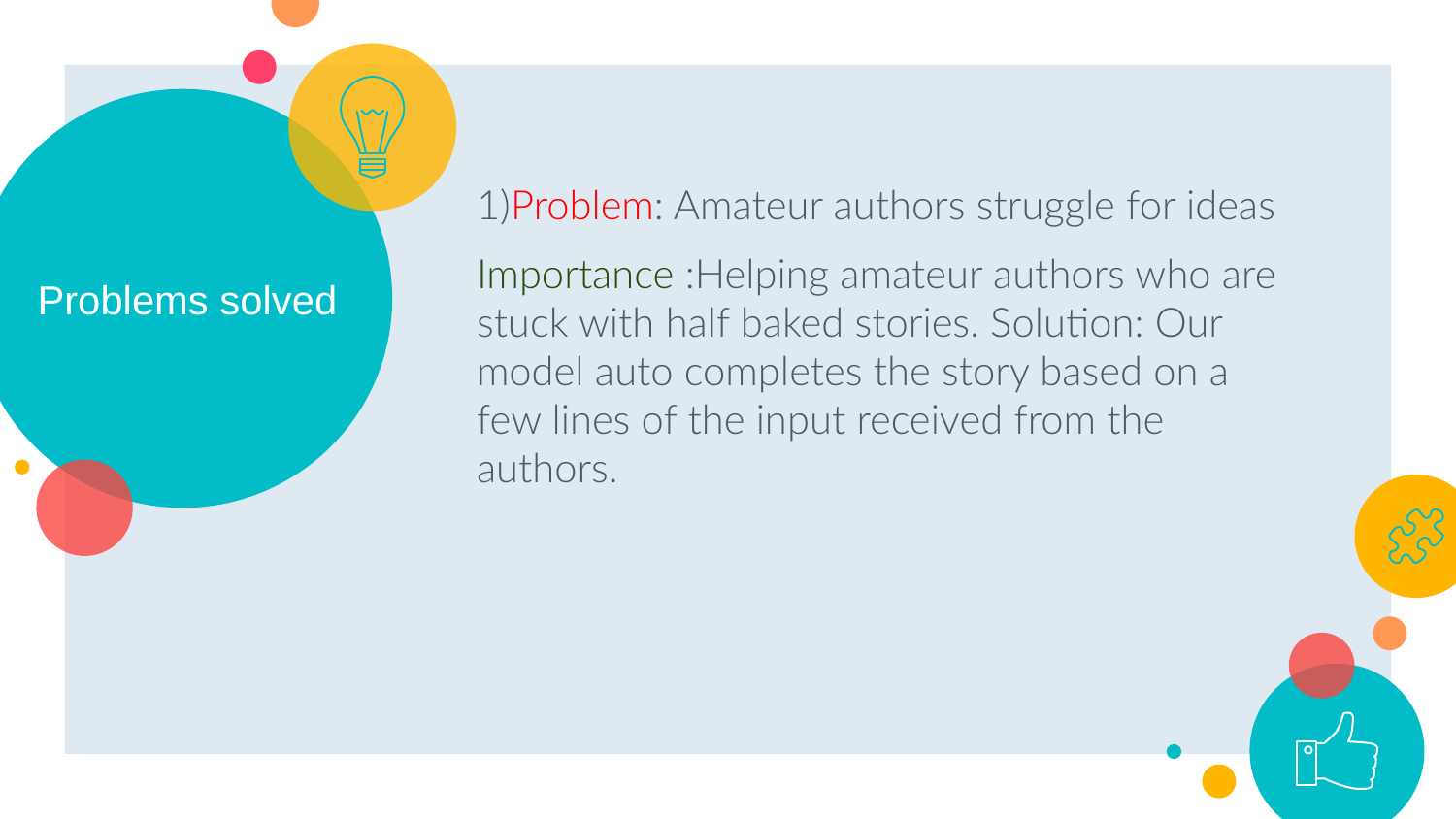

# Problems solved
1)Problem: Amateur authors struggle for ideas
Importance :Helping amateur authors who are stuck with half baked stories. Solution: Our model auto completes the story based on a few lines of the input received from the authors.